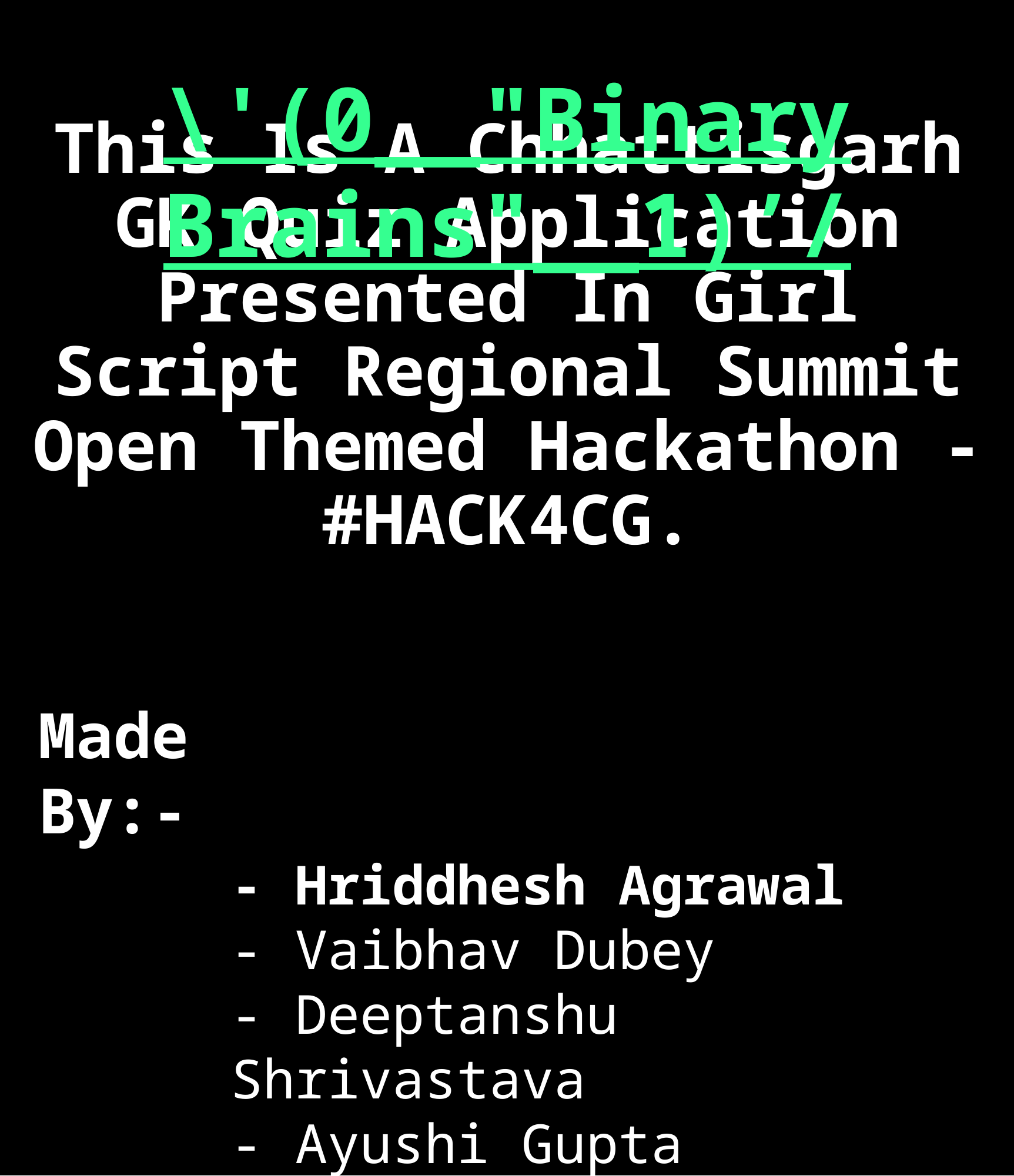

\'(0__"Binary Brains"__1)’/
# This Is A Chhattisgarh GK Quiz Application Presented In Girl Script Regional Summit Open Themed Hackathon - #HACK4CG.
Made By:-
- Hriddhesh Agrawal
- Vaibhav Dubey
- Deeptanshu Shrivastava
- Ayushi Gupta